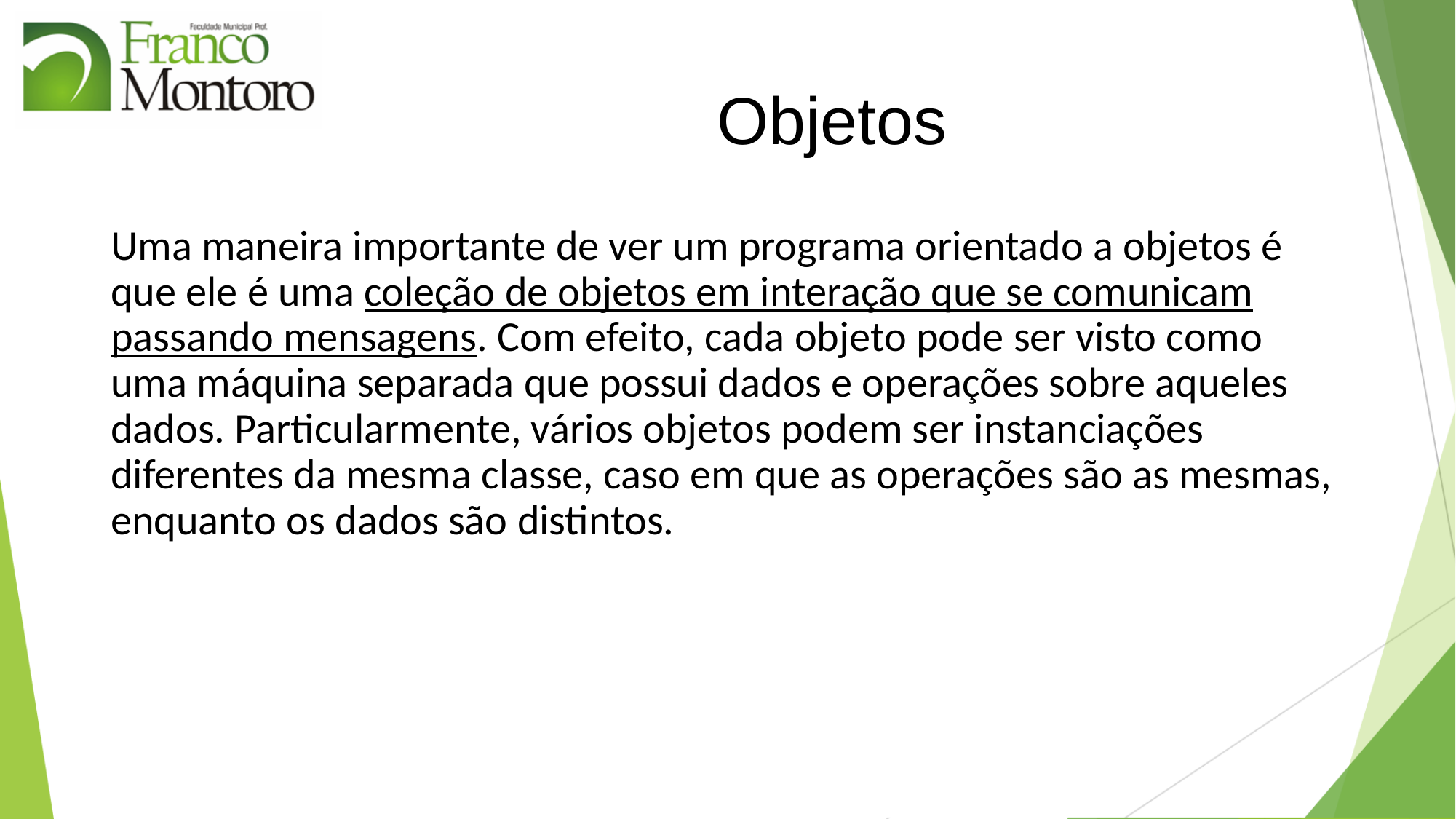

# Objetos
Uma maneira importante de ver um programa orientado a objetos é que ele é uma coleção de objetos em interação que se comunicam passando mensagens. Com efeito, cada objeto pode ser visto como uma máquina separada que possui dados e operações sobre aqueles dados. Particularmente, vários objetos podem ser instanciações diferentes da mesma classe, caso em que as operações são as mesmas, enquanto os dados são distintos.